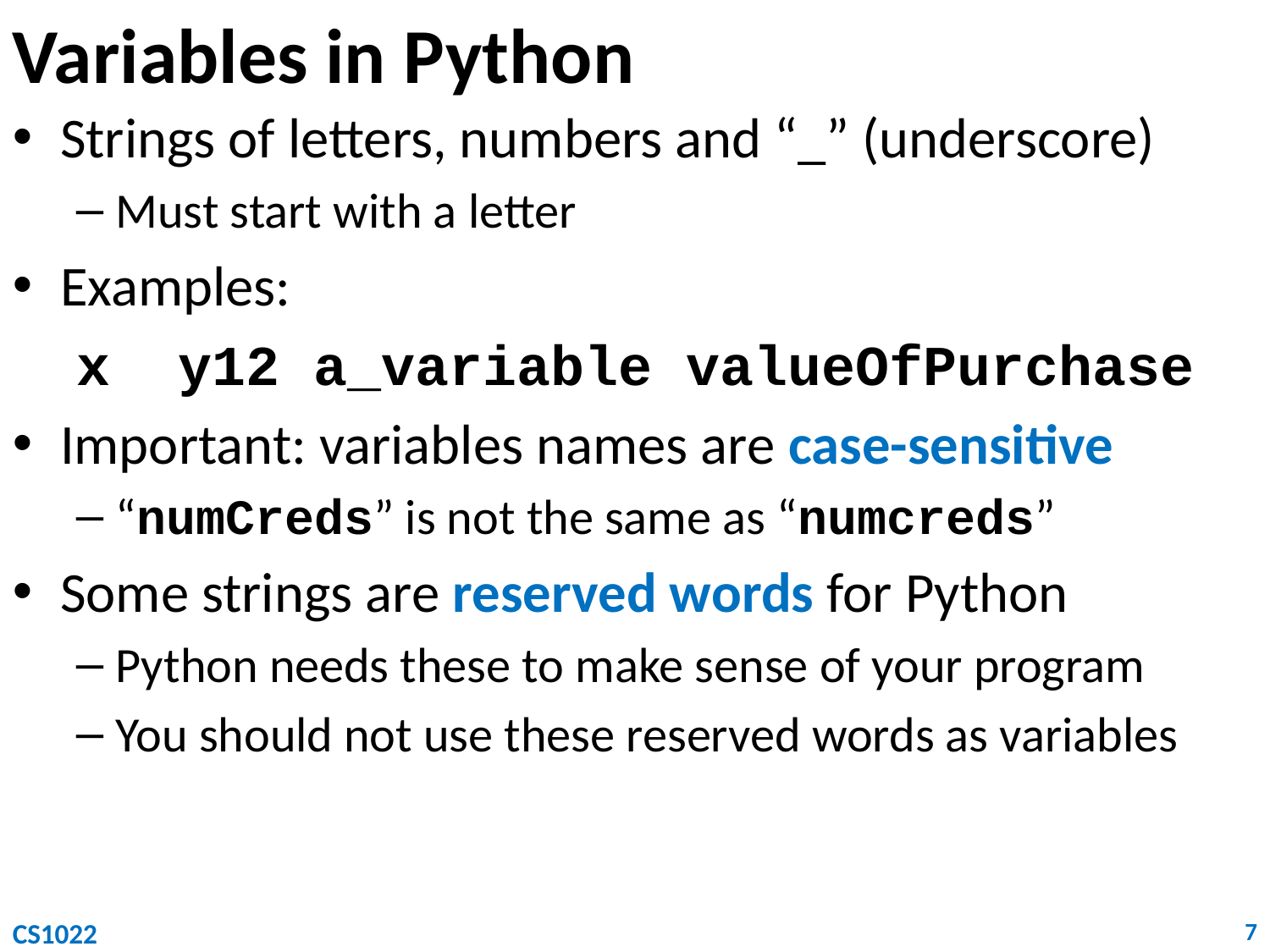

# Variables in Python
Strings of letters, numbers and “_” (underscore)
Must start with a letter
Examples:
x  y12 a_variable valueOfPurchase
Important: variables names are case-sensitive
“numCreds” is not the same as “numcreds”
Some strings are reserved words for Python
Python needs these to make sense of your program
You should not use these reserved words as variables
CS1022
7